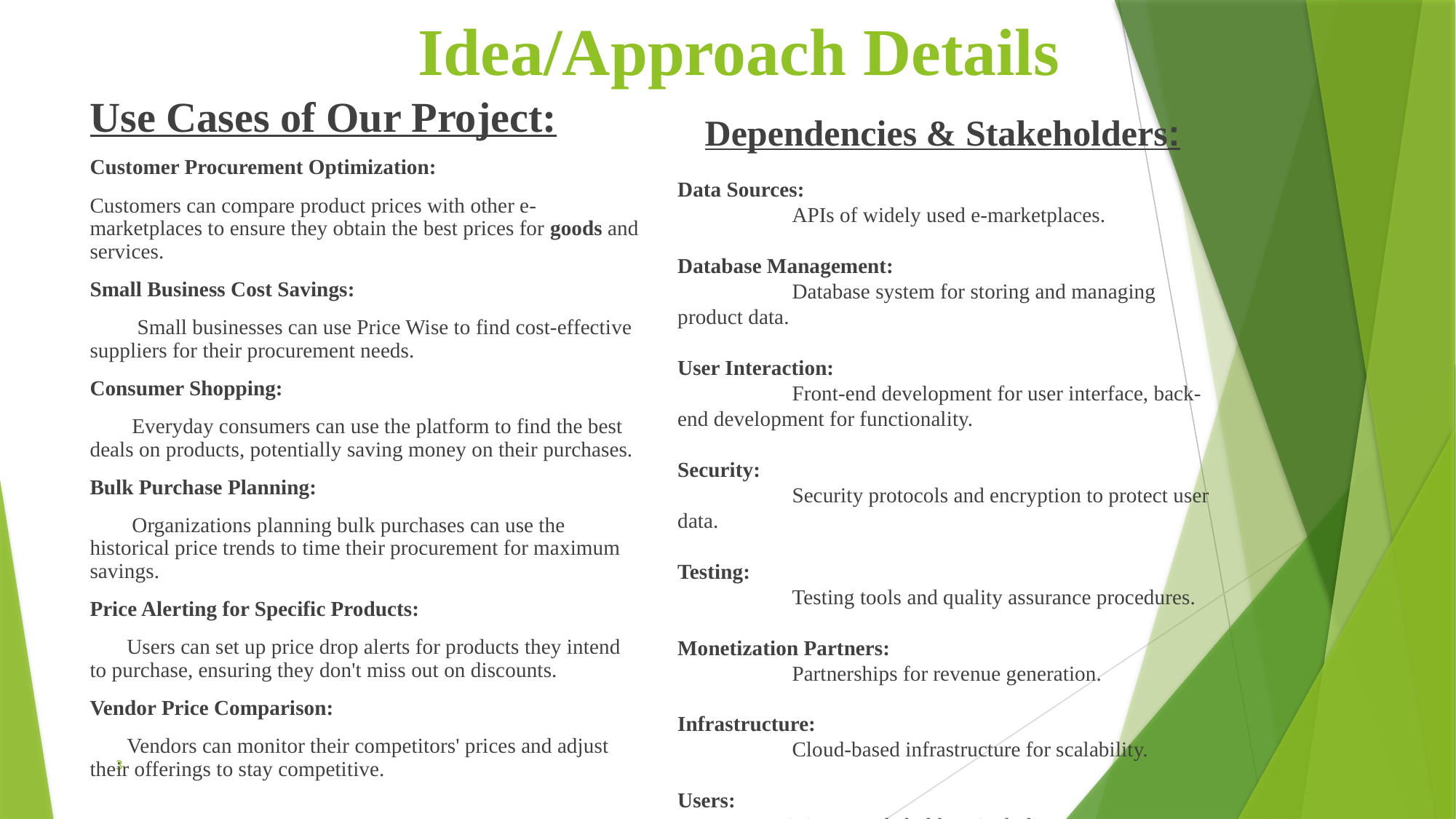

# Idea/Approach Details
Use Cases of Our Project:
Customer Procurement Optimization:
Customers can compare product prices with other e-marketplaces to ensure they obtain the best prices for goods and services.
Small Business Cost Savings:
         Small businesses can use Price Wise to find cost-effective suppliers for their procurement needs.
Consumer Shopping:
        Everyday consumers can use the platform to find the best deals on products, potentially saving money on their purchases.
Bulk Purchase Planning:
        Organizations planning bulk purchases can use the historical price trends to time their procurement for maximum savings.
Price Alerting for Specific Products:
       Users can set up price drop alerts for products they intend to purchase, ensuring they don't miss out on discounts.
Vendor Price Comparison:
       Vendors can monitor their competitors' prices and adjust their offerings to stay competitive.
Dependencies & Stakeholders:

Data Sources:
 	 APIs of widely used e-marketplaces.

Database Management:
	 Database system for storing and managing product data.

User Interaction:
	 Front-end development for user interface, back-end development for functionality.

Security:
	 Security protocols and encryption to protect user data.

Testing:
	 Testing tools and quality assurance procedures.

Monetization Partners:
	 Partnerships for revenue generation.

Infrastructure:
	 Cloud-based infrastructure for scalability.

Users:
	Primary stakeholders, including government departments and organizations.
3